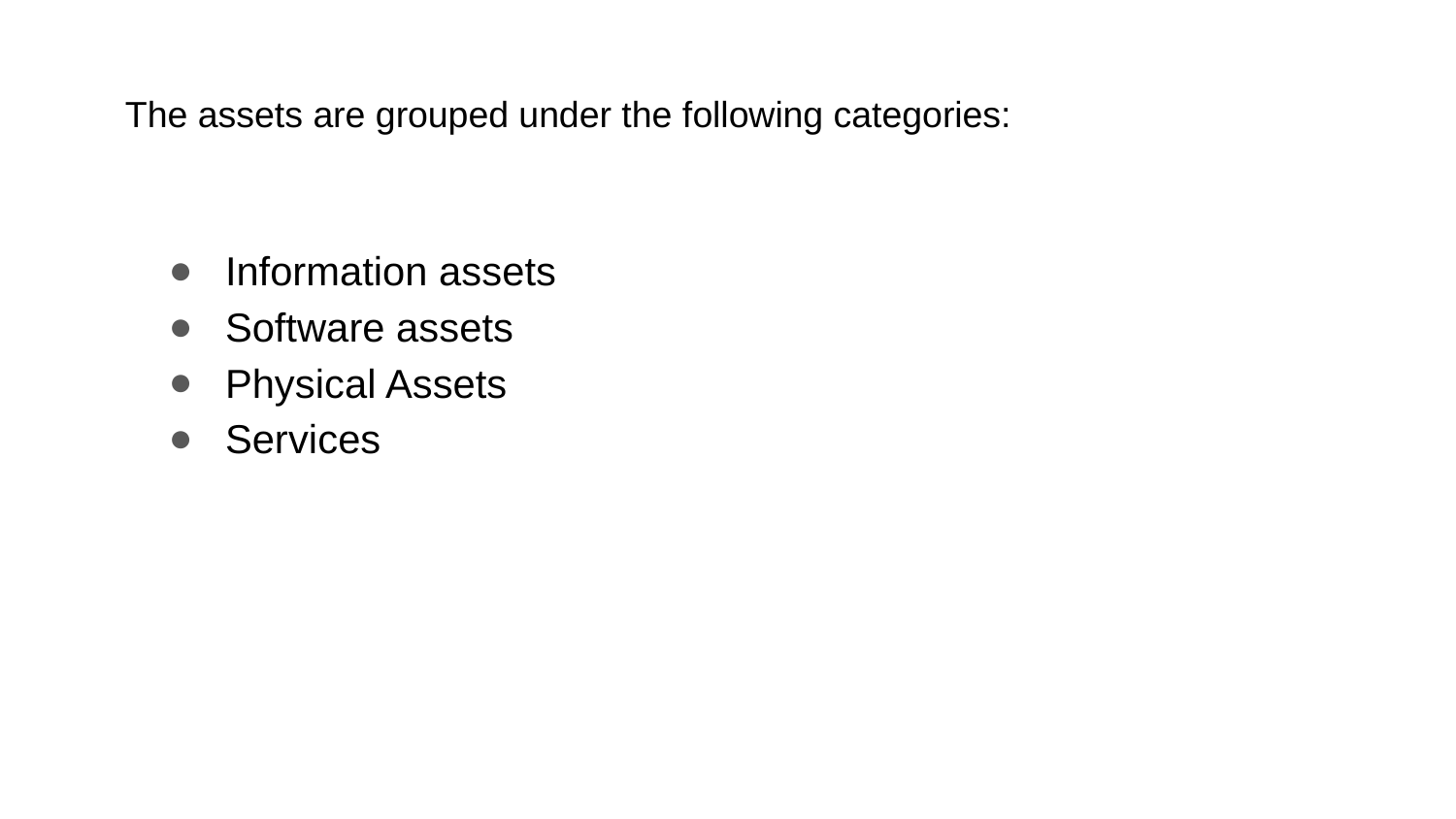

# The assets are grouped under the following categories:

Information assets
Software assets
Physical Assets
Services